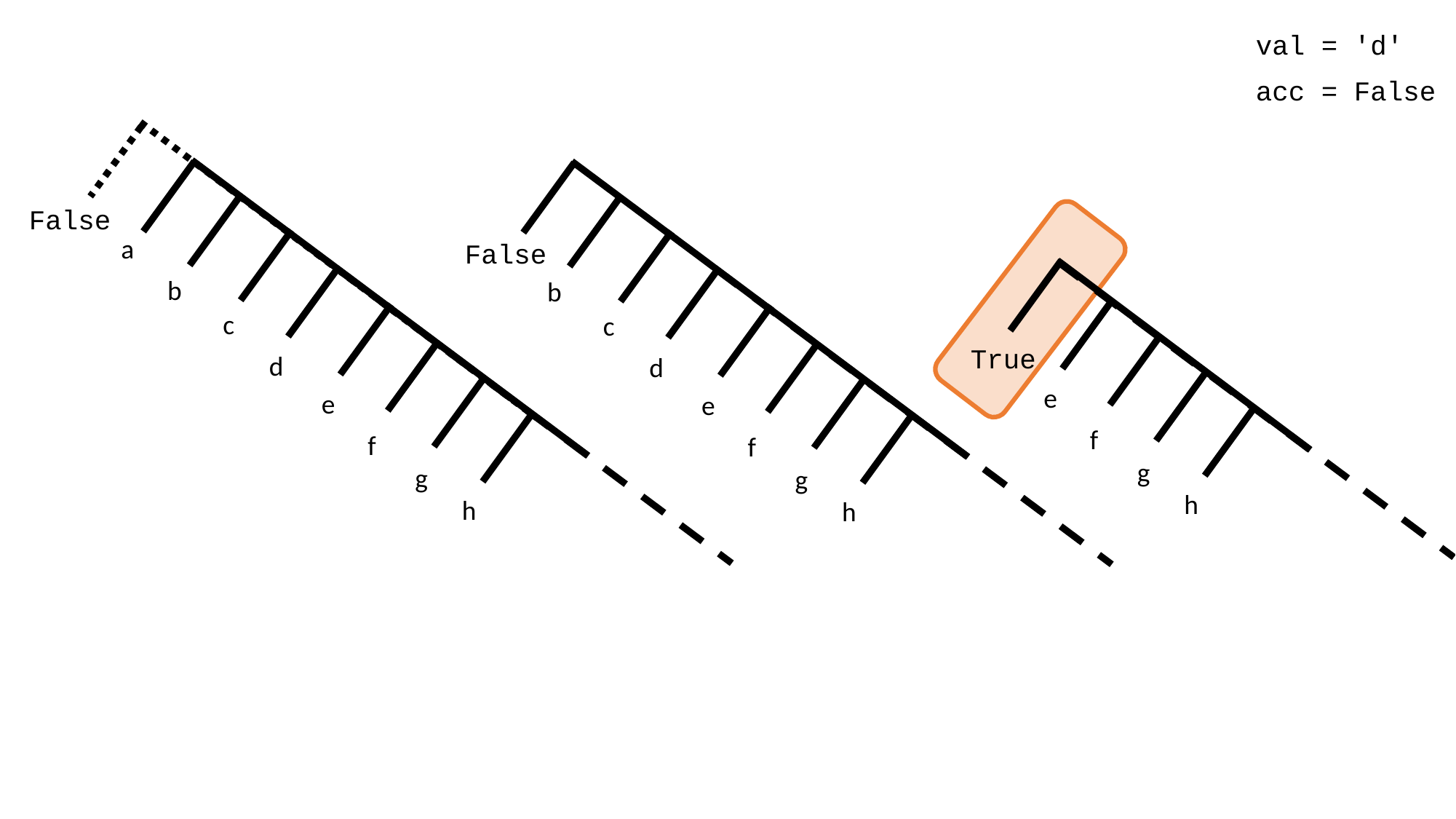

val = 'd'
acc = False
False

a
False
b
b
c
c
True
d
d
e
e
e
f
f
f
g
g
g
h
h
h